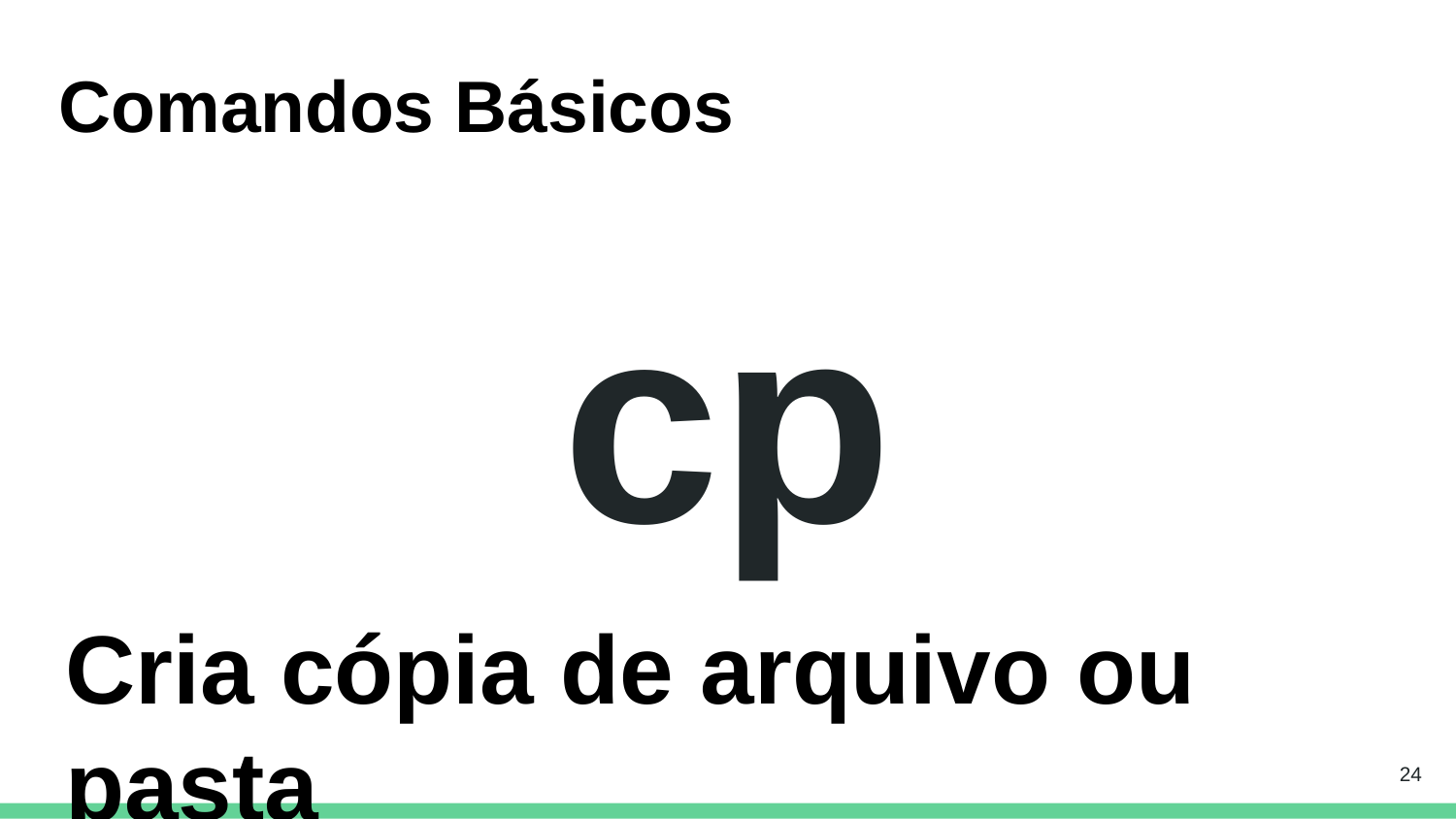

Comandos Básicos
# cp
Cria cópia de arquivo ou pasta
24